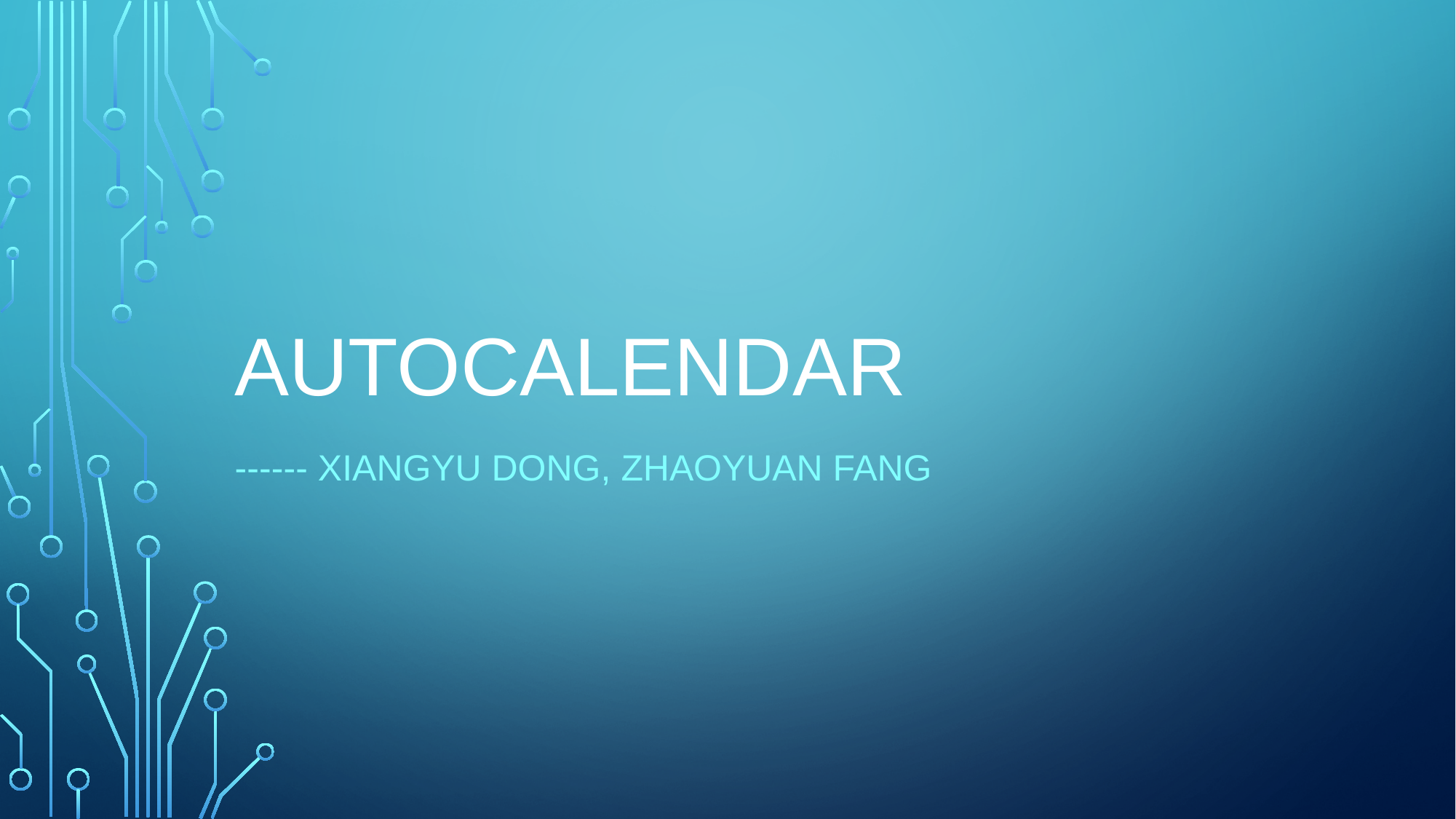

# Autocalendar
------ Xiangyu Dong, Zhaoyuan Fang